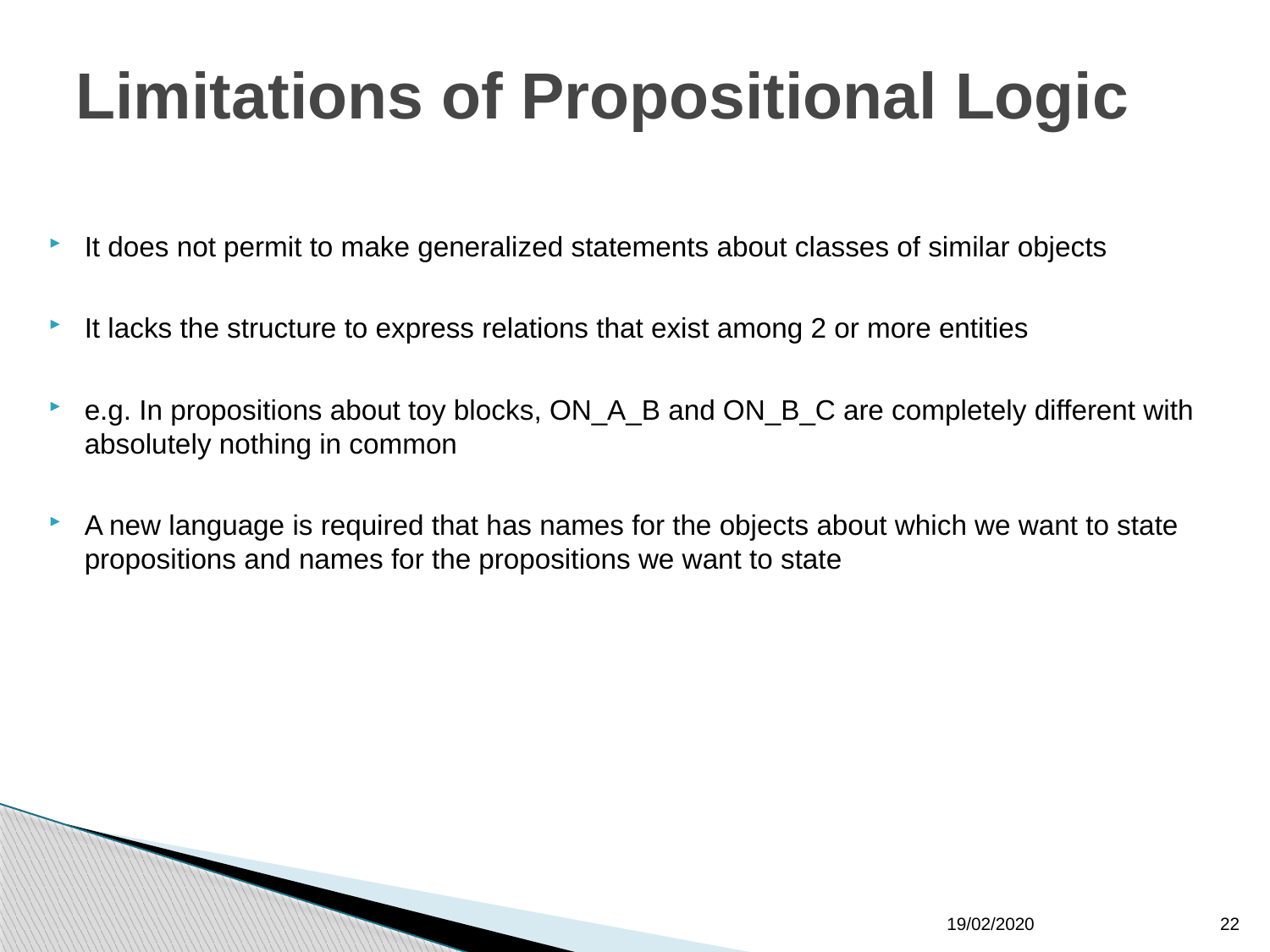

# Limitations of Propositional Logic
It does not permit to make generalized statements about classes of similar objects

It lacks the structure to express relations that exist among 2 or more entities

e.g. In propositions about toy blocks, ON_A_B and ON_B_C are completely different with absolutely nothing in common

A new language is required that has names for the objects about which we want to state propositions and names for the propositions we want to state
19/02/2020
22